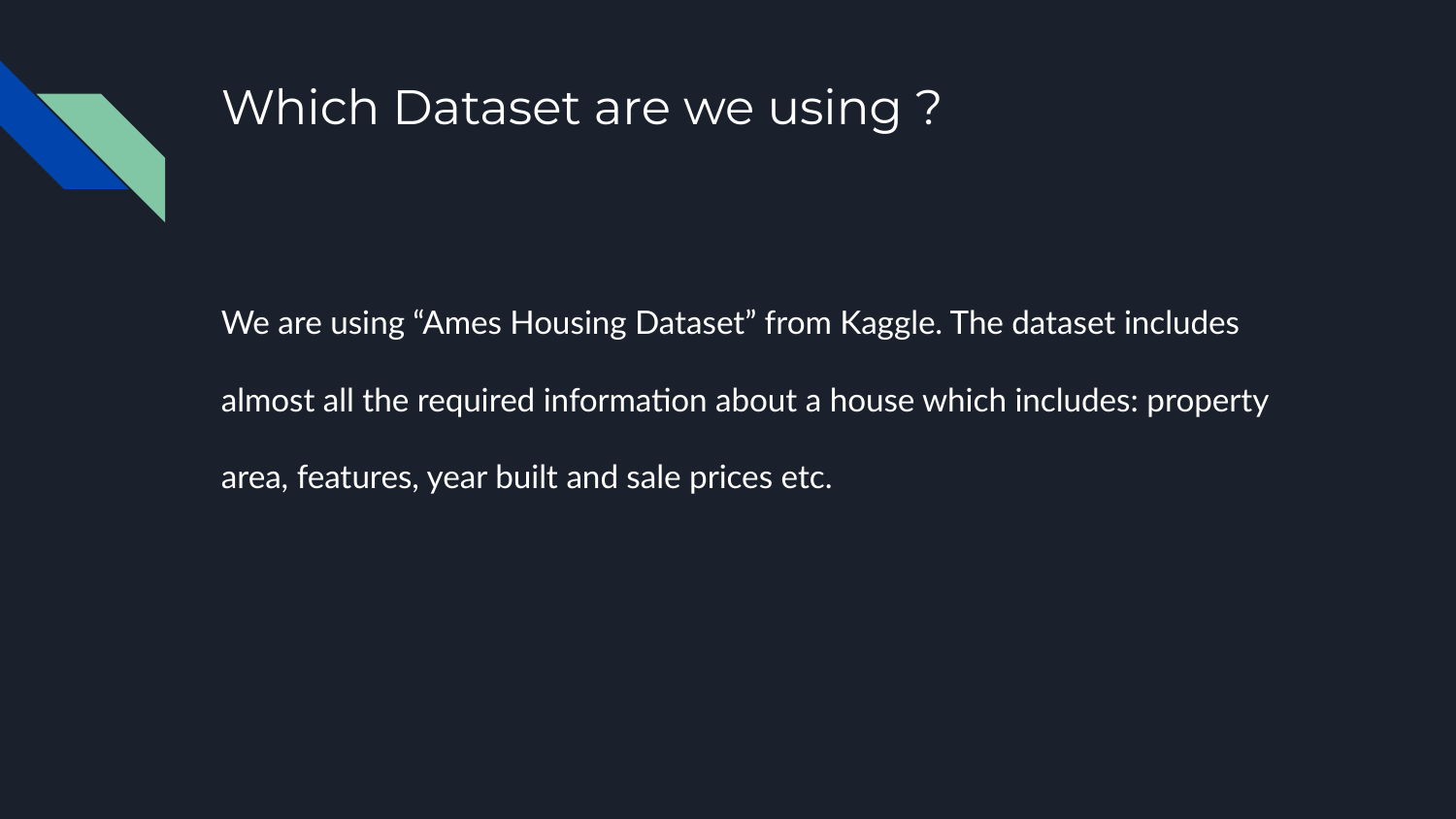

# Which Dataset are we using ?
We are using “Ames Housing Dataset” from Kaggle. The dataset includes almost all the required information about a house which includes: property  area, features, year built and sale prices etc.